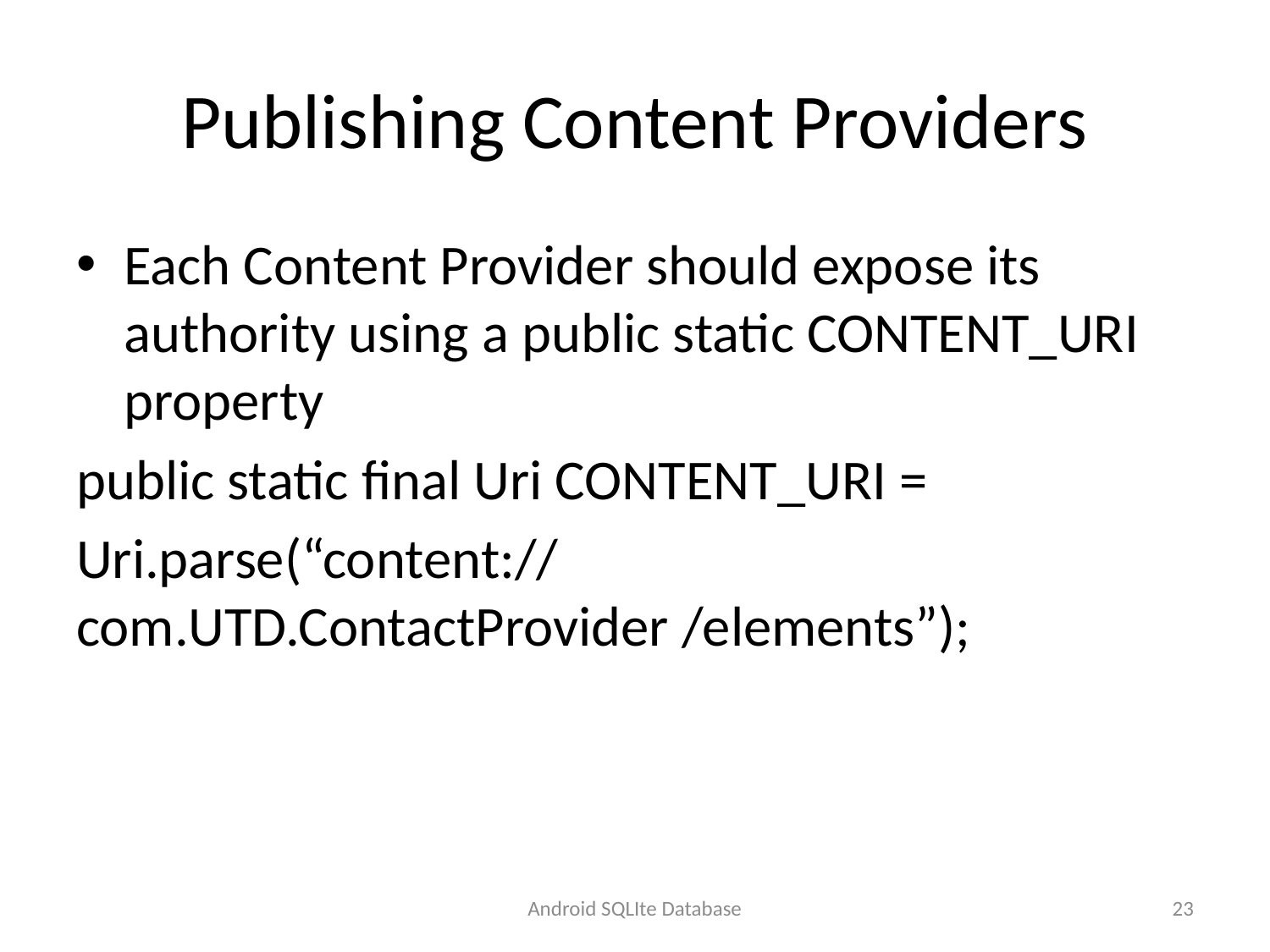

# Publishing Content Providers
Each Content Provider should expose its authority using a public static CONTENT_URI property
public static final Uri CONTENT_URI =
Uri.parse(“content://com.UTD.ContactProvider /elements”);
Android SQLIte Database
23